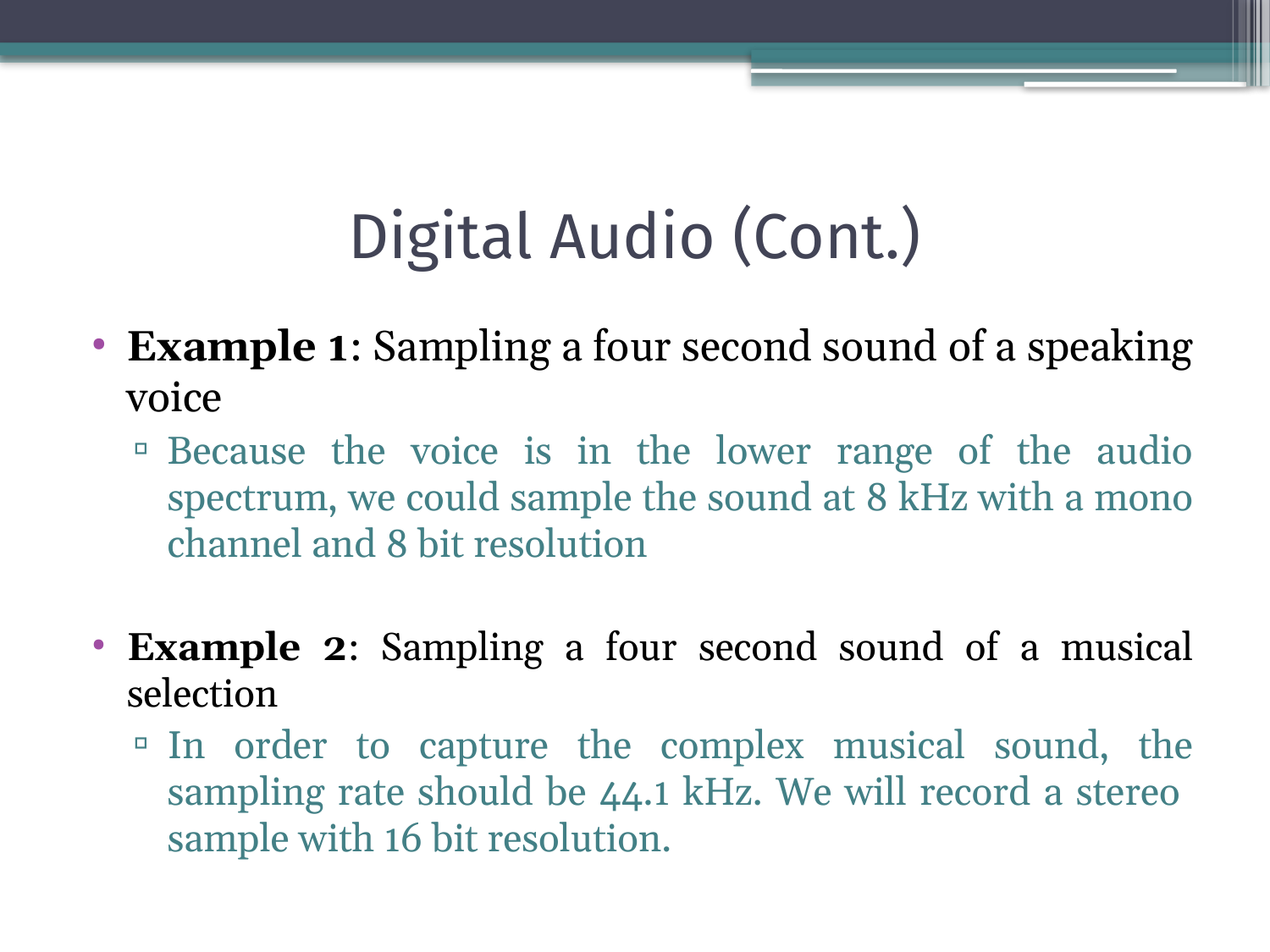

# Digital Audio (Cont.)
Example 1: Sampling a four second sound of a speaking voice
Because the voice is in the lower range of the audio spectrum, we could sample the sound at 8 kHz with a mono channel and 8 bit resolution

Example 2: Sampling a four second sound of a musical selection
In order to capture the complex musical sound, the sampling rate should be 44.1 kHz. We will record a stereo  sample with 16 bit resolution.